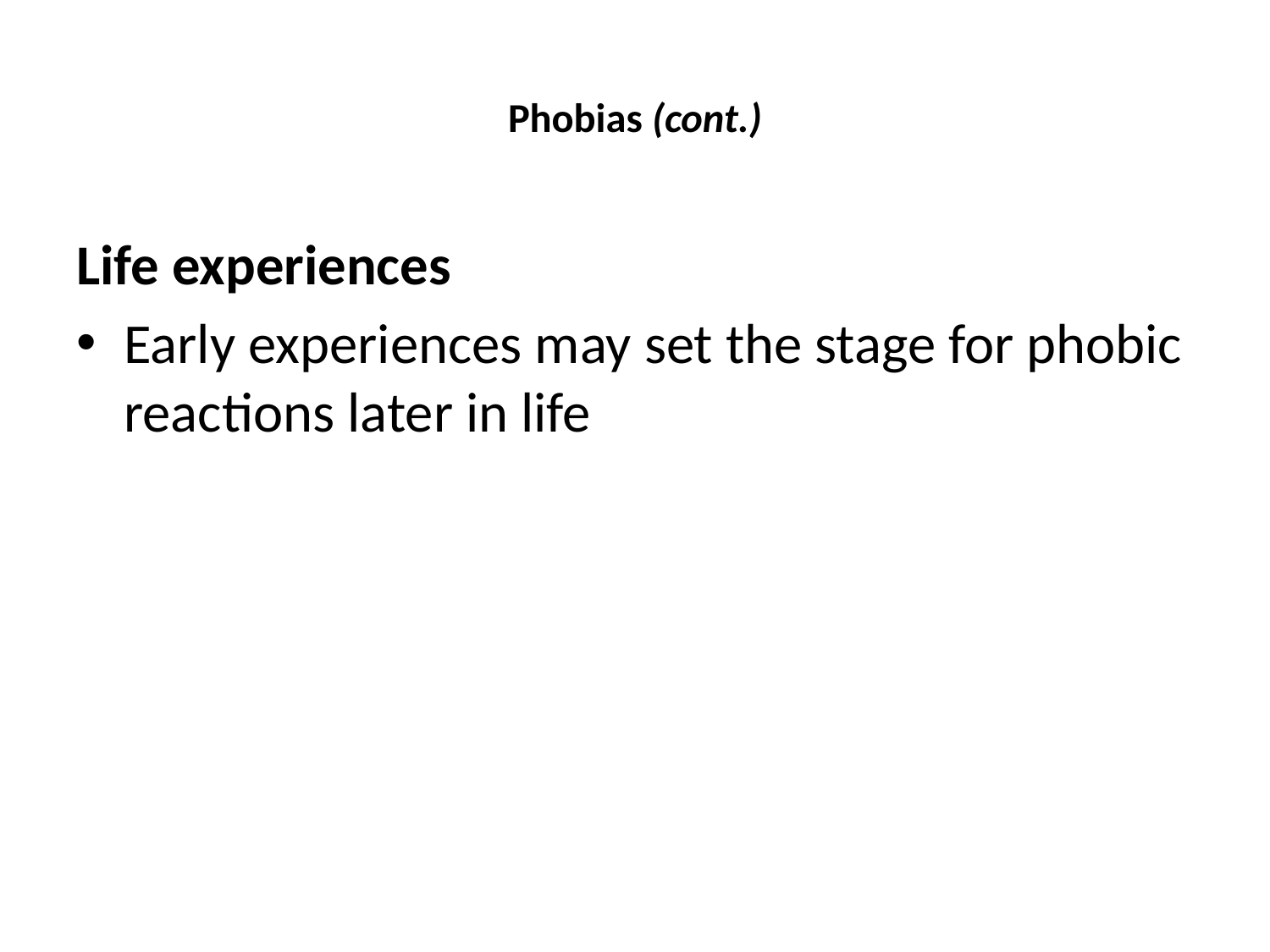

# Phobias (cont.)
Life experiences
Early experiences may set the stage for phobic reactions later in life